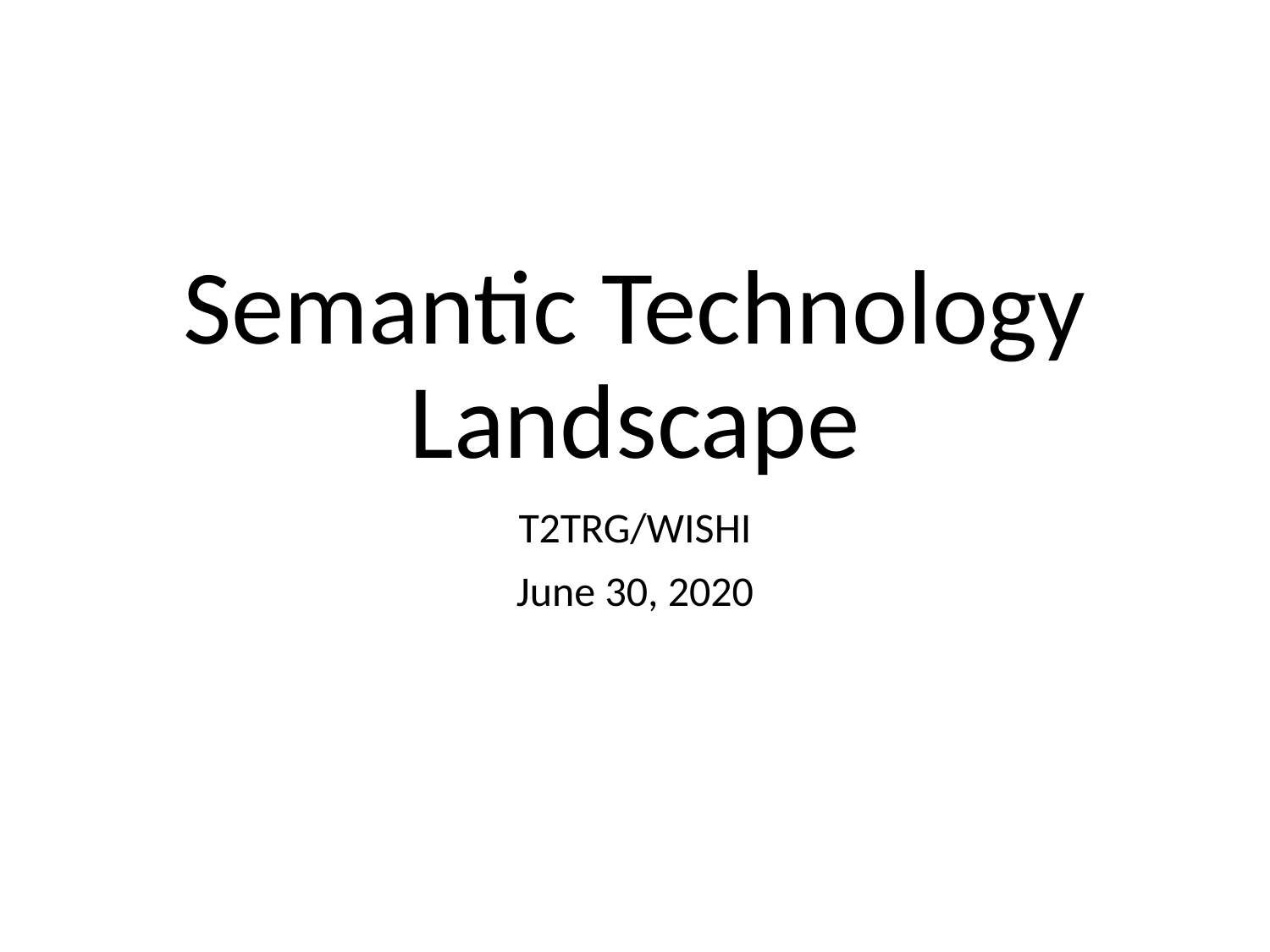

# Semantic Technology Landscape
T2TRG/WISHI
June 30, 2020